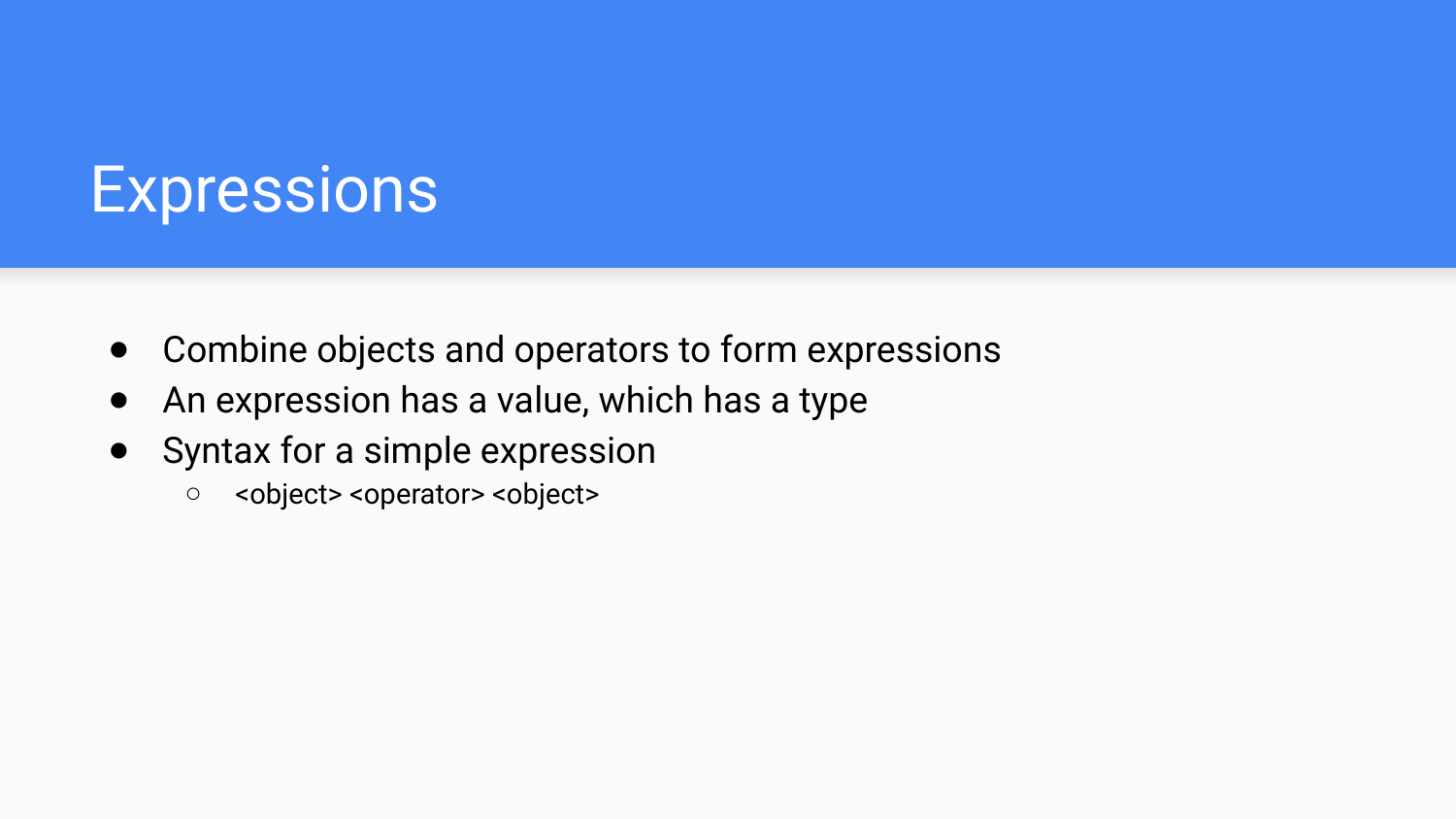

# Expressions
Combine objects and operators to form expressions
An expression has a value, which has a type
Syntax for a simple expression
<object> <operator> <object>